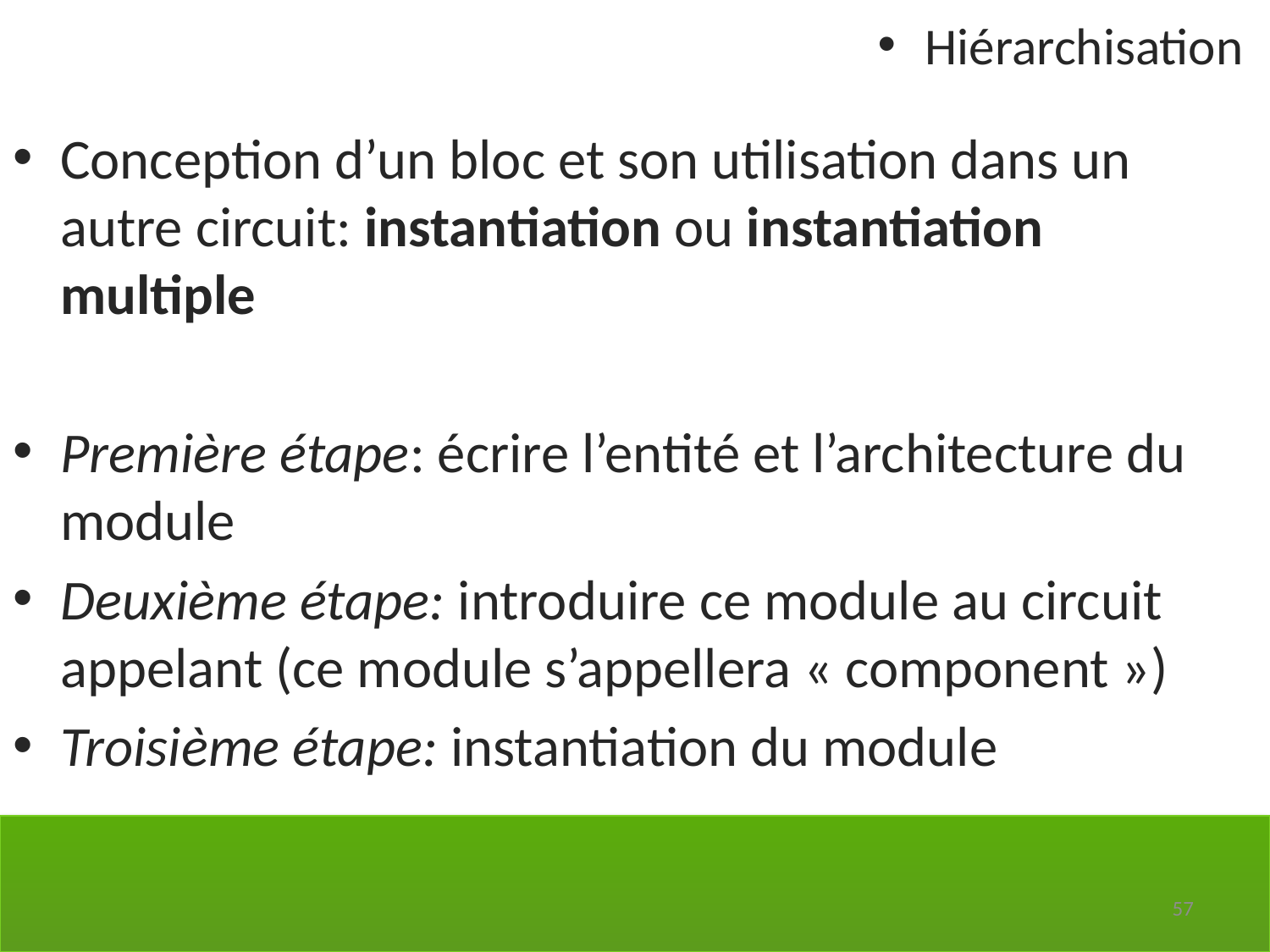

Hiérarchisation
Conception d’un bloc et son utilisation dans un autre circuit: instantiation ou instantiation multiple

Première étape: écrire l’entité et l’architecture du module
Deuxième étape: introduire ce module au circuit appelant (ce module s’appellera « component »)
Troisième étape: instantiation du module

57